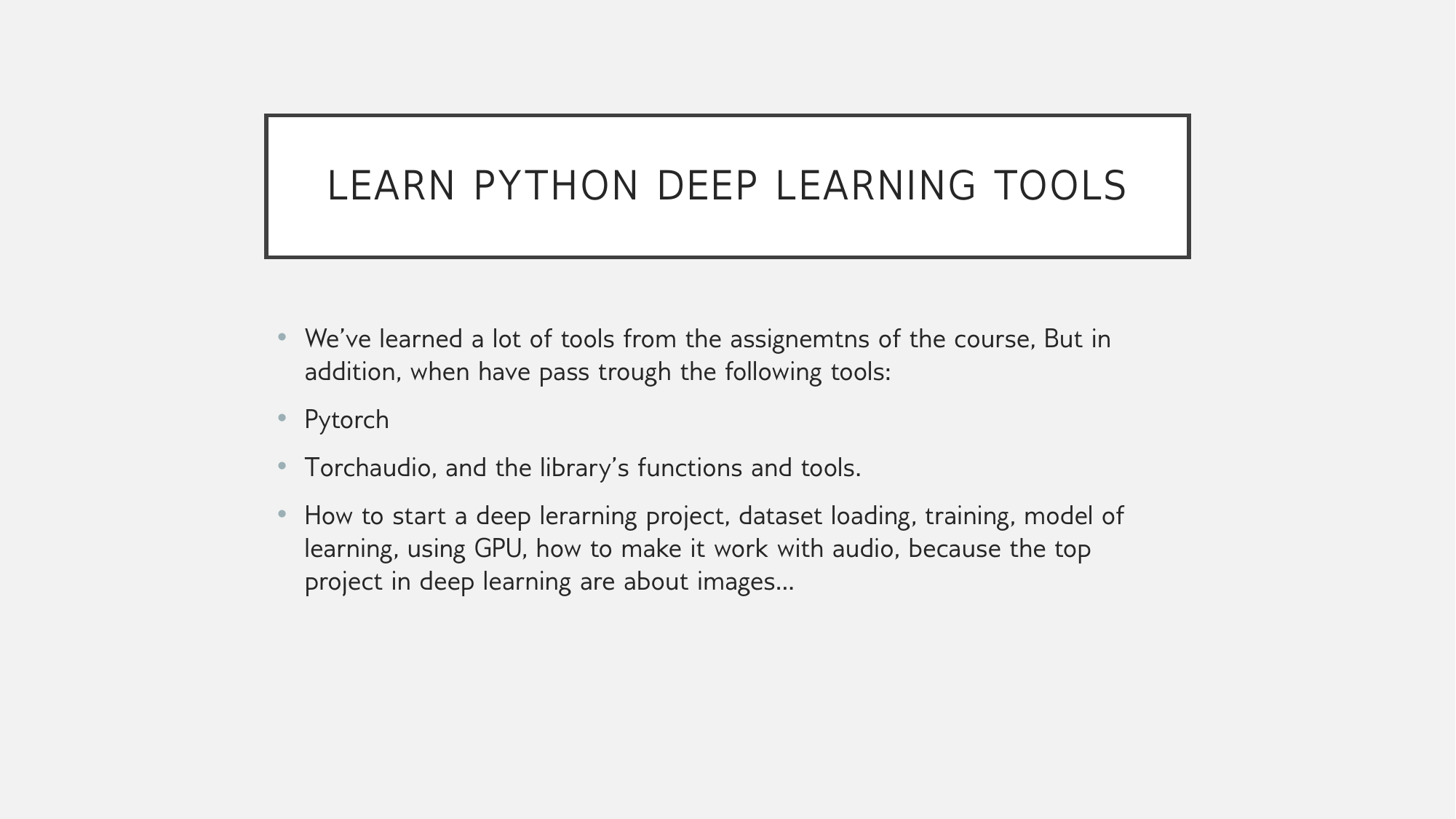

# Learn python deep learning tools
We’ve learned a lot of tools from the assignemtns of the course, But in addition, when have pass trough the following tools:
Pytorch
Torchaudio, and the library’s functions and tools.
How to start a deep lerarning project, dataset loading, training, model of learning, using GPU, how to make it work with audio, because the top project in deep learning are about images…